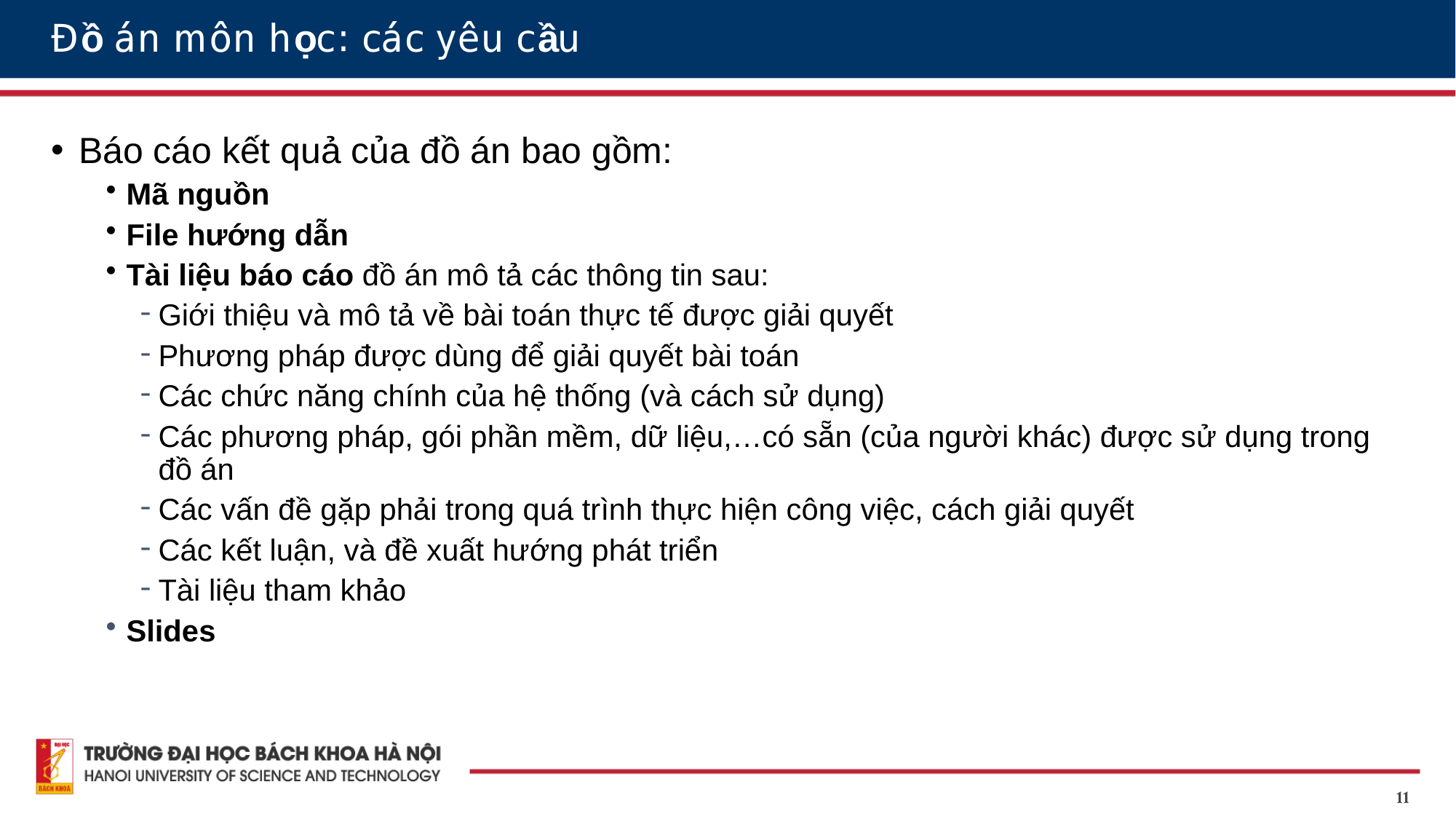

# Đồ án môn học: các yêu cầu
Báo cáo kết quả của đồ án bao gồm:
Mã nguồn
File hướng dẫn
Tài liệu báo cáo đồ án mô tả các thông tin sau:
Giới thiệu và mô tả về bài toán thực tế được giải quyết
Phương pháp được dùng để giải quyết bài toán
Các chức năng chính của hệ thống (và cách sử dụng)
Các phương pháp, gói phần mềm, dữ liệu,…có sẵn (của người khác) được sử dụng trong đồ án
Các vấn đề gặp phải trong quá trình thực hiện công việc, cách giải quyết
Các kết luận, và đề xuất hướng phát triển
Tài liệu tham khảo
Slides
11